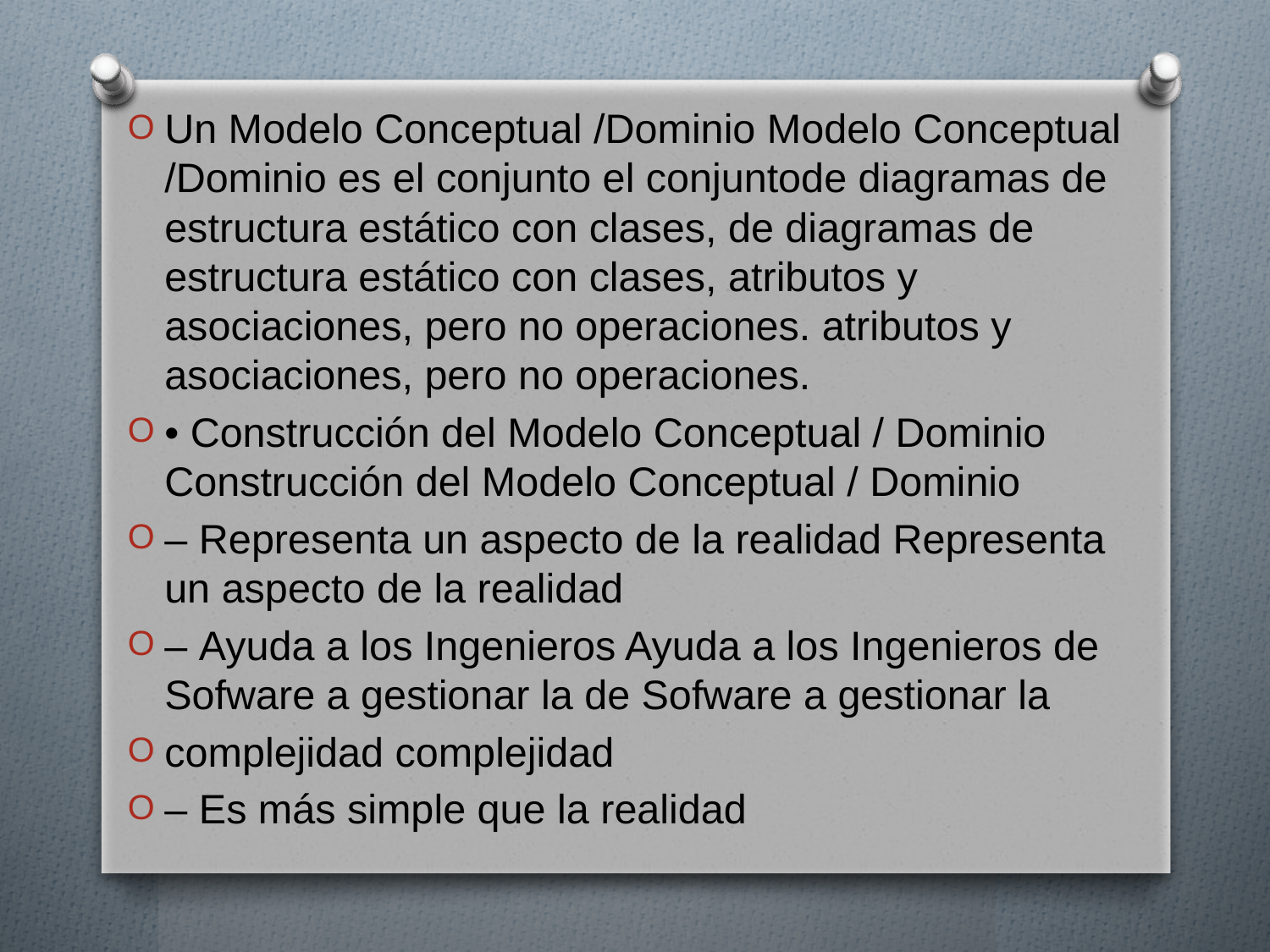

Un Modelo Conceptual /Dominio Modelo Conceptual /Dominio es el conjunto el conjuntode diagramas de estructura estático con clases, de diagramas de estructura estático con clases, atributos y asociaciones, pero no operaciones. atributos y asociaciones, pero no operaciones.
• Construcción del Modelo Conceptual / Dominio Construcción del Modelo Conceptual / Dominio
– Representa un aspecto de la realidad Representa un aspecto de la realidad
– Ayuda a los Ingenieros Ayuda a los Ingenieros de Sofware a gestionar la de Sofware a gestionar la
complejidad complejidad
– Es más simple que la realidad